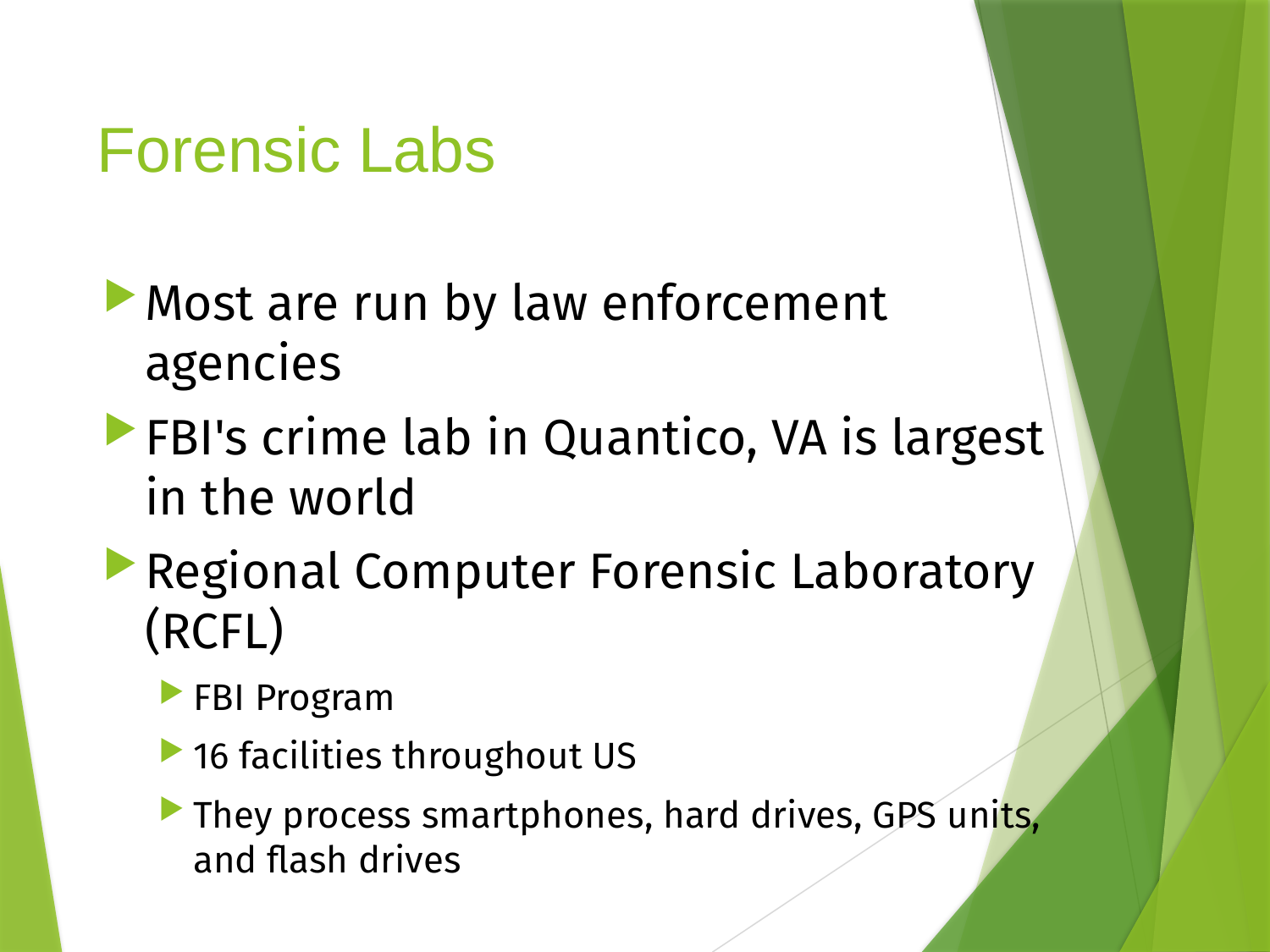

# Forensic Labs
Most are run by law enforcement agencies
FBI's crime lab in Quantico, VA is largest in the world
Regional Computer Forensic Laboratory (RCFL)
FBI Program
16 facilities throughout US
They process smartphones, hard drives, GPS units, and flash drives